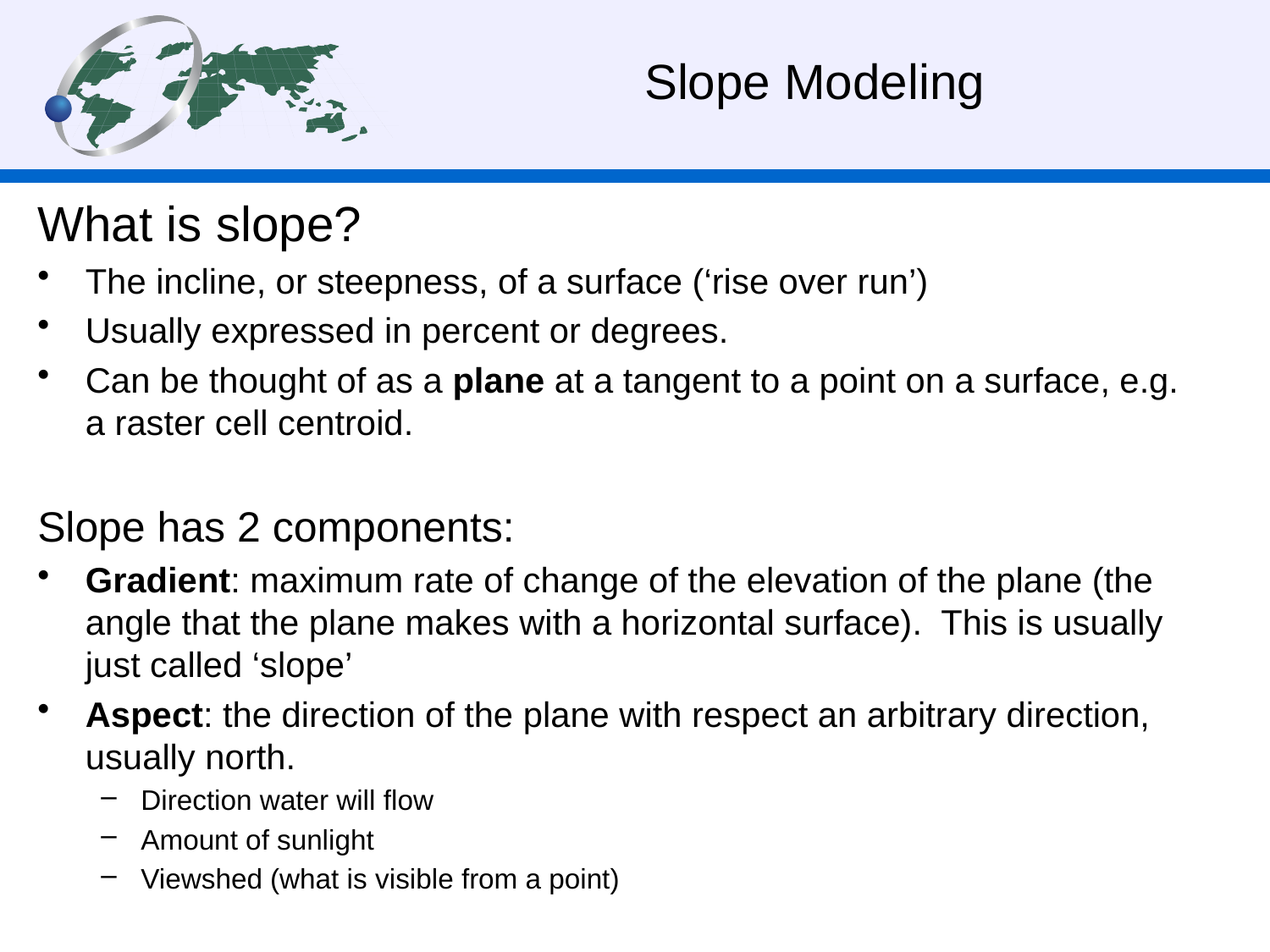

# Slope Modeling
What is slope?
The incline, or steepness, of a surface (‘rise over run’)
Usually expressed in percent or degrees.
Can be thought of as a plane at a tangent to a point on a surface, e.g. a raster cell centroid.

Slope has 2 components:
Gradient: maximum rate of change of the elevation of the plane (the angle that the plane makes with a horizontal surface).  This is usually just called ‘slope’
Aspect: the direction of the plane with respect an arbitrary direction, usually north.
Direction water will flow
Amount of sunlight
Viewshed (what is visible from a point)